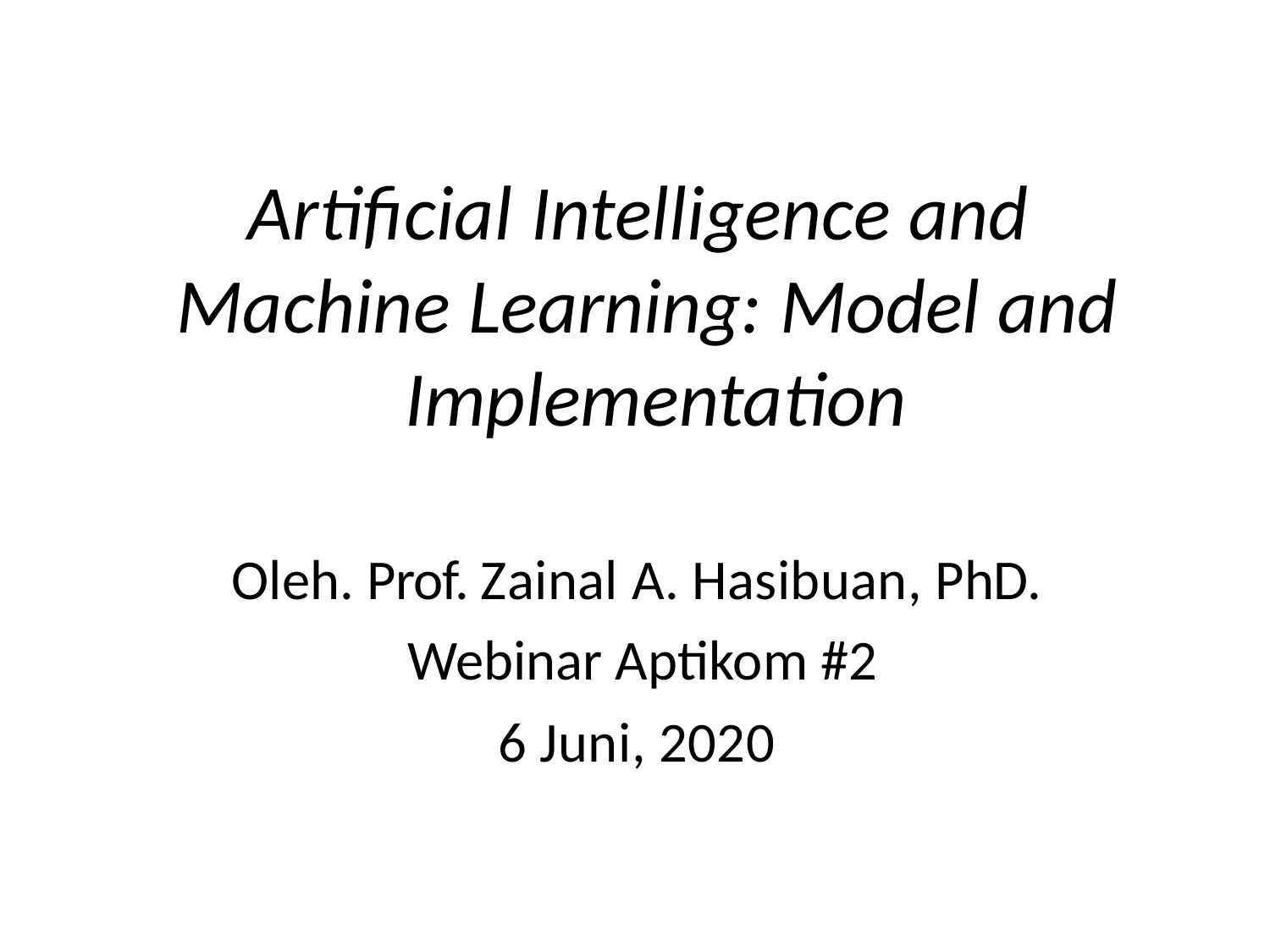

# Artificial Intelligence and  Machine Learning: Model and  Implementation
Oleh. Prof. Zainal A. Hasibuan, PhD.  Webinar Aptikom #2
6 Juni, 2020